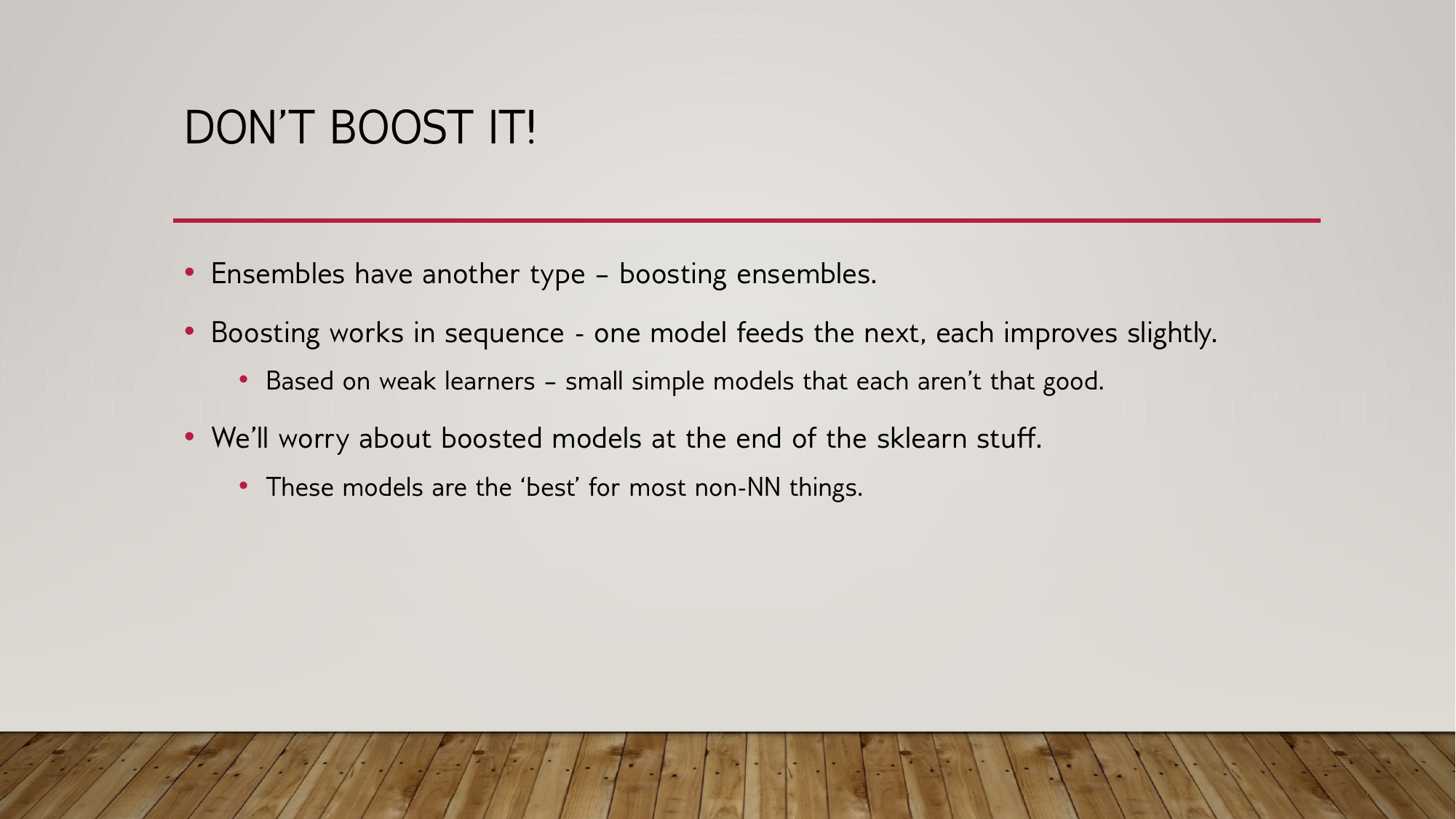

# Don’t Boost it!
Ensembles have another type – boosting ensembles.
Boosting works in sequence - one model feeds the next, each improves slightly.
Based on weak learners – small simple models that each aren’t that good.
We’ll worry about boosted models at the end of the sklearn stuff.
These models are the ‘best’ for most non-NN things.